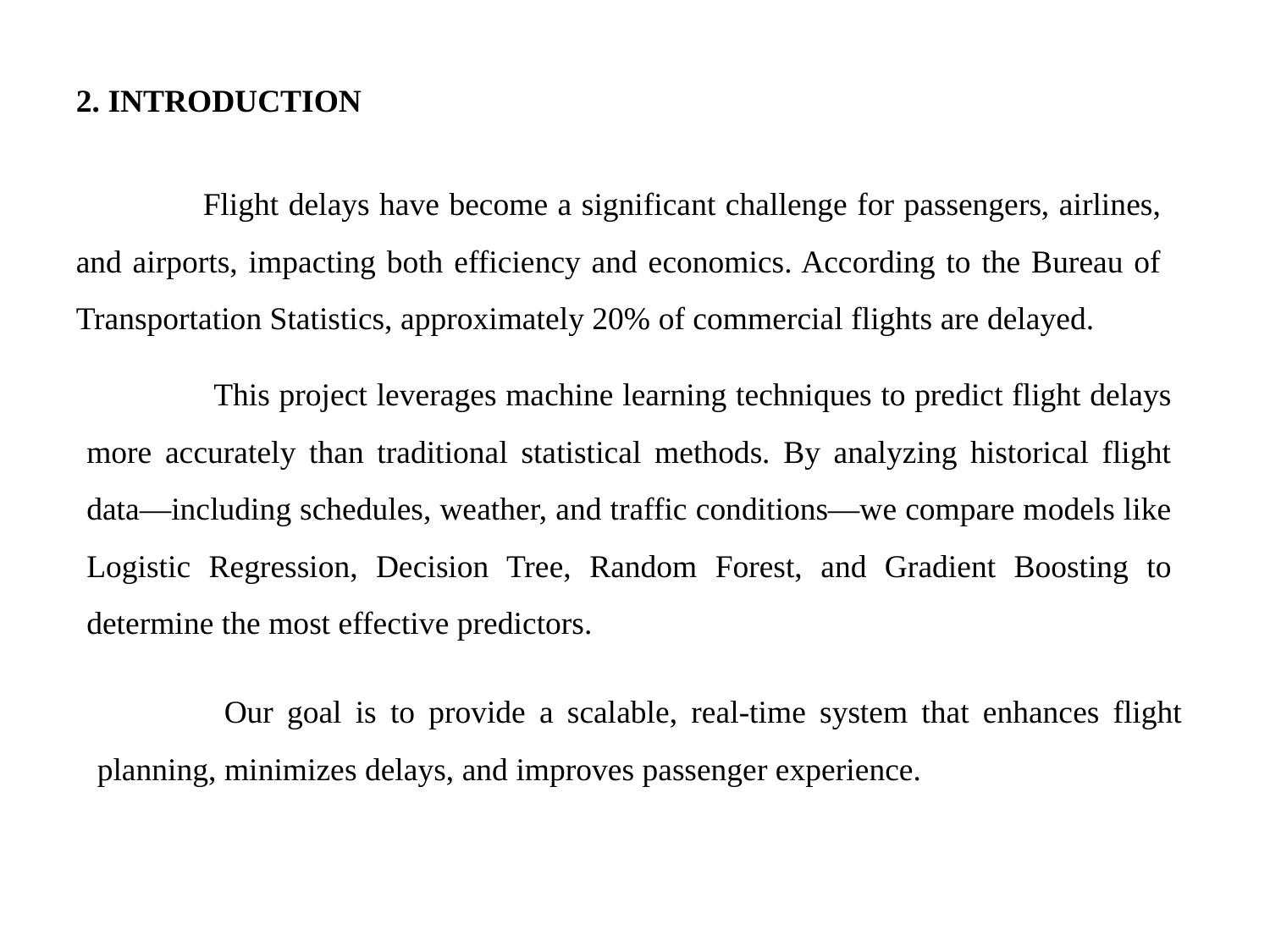

2. INTRODUCTION
	Flight delays have become a significant challenge for passengers, airlines, and airports, impacting both efficiency and economics. According to the Bureau of Transportation Statistics, approximately 20% of commercial flights are delayed.
	This project leverages machine learning techniques to predict flight delays more accurately than traditional statistical methods. By analyzing historical flight data—including schedules, weather, and traffic conditions—we compare models like Logistic Regression, Decision Tree, Random Forest, and Gradient Boosting to determine the most effective predictors.
	Our goal is to provide a scalable, real-time system that enhances flight planning, minimizes delays, and improves passenger experience.